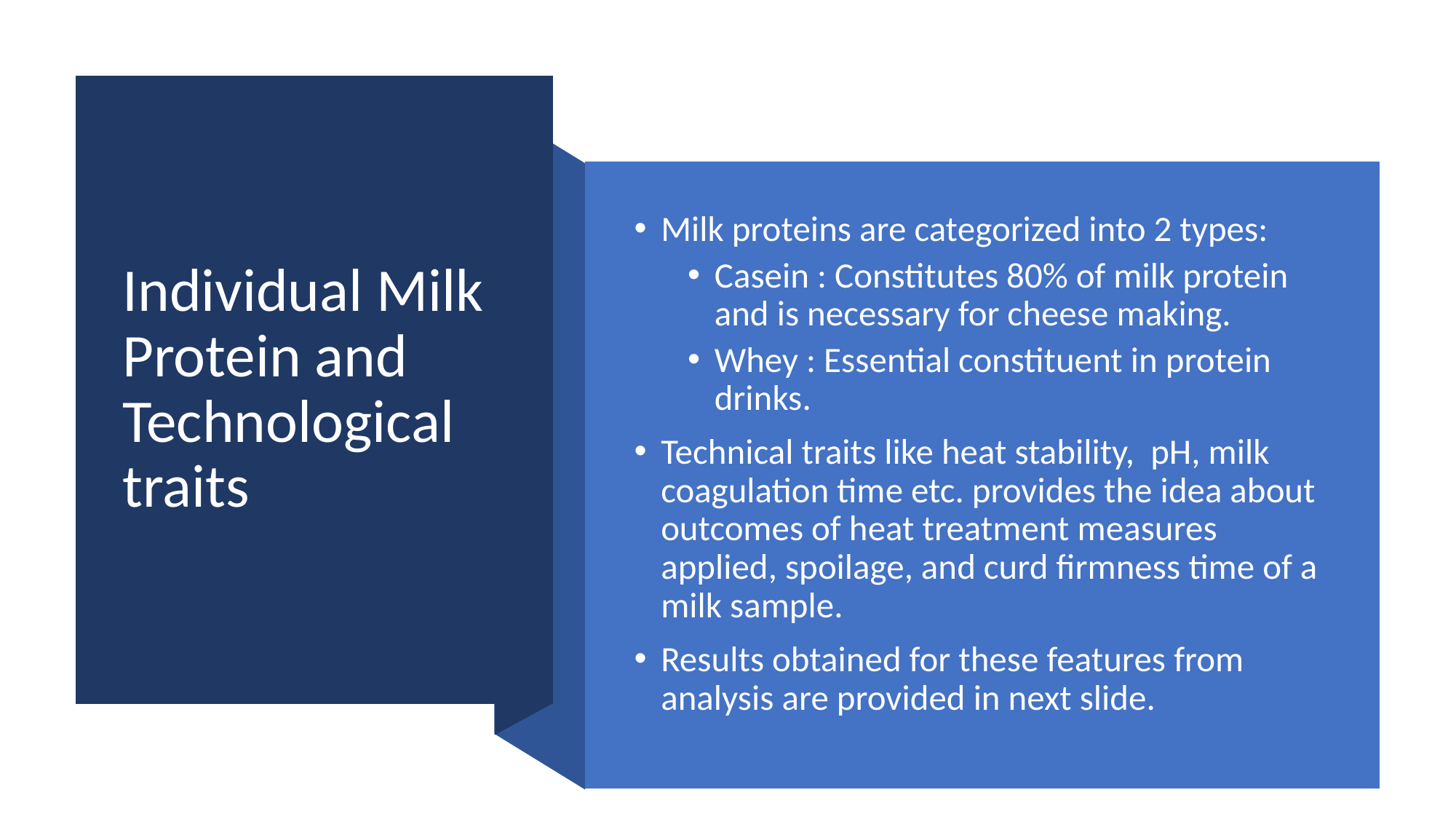

# Individual Milk Protein and Technological traits

Milk proteins are categorized into 2 types:
Casein : Constitutes 80% of milk protein and is necessary for cheese making.
Whey : Essential constituent in protein drinks.
Technical traits like heat stability,  pH, milk coagulation time etc. provides the idea about outcomes of heat treatment measures applied, spoilage, and curd firmness time of a milk sample.
Results obtained for these features from analysis are provided in next slide.